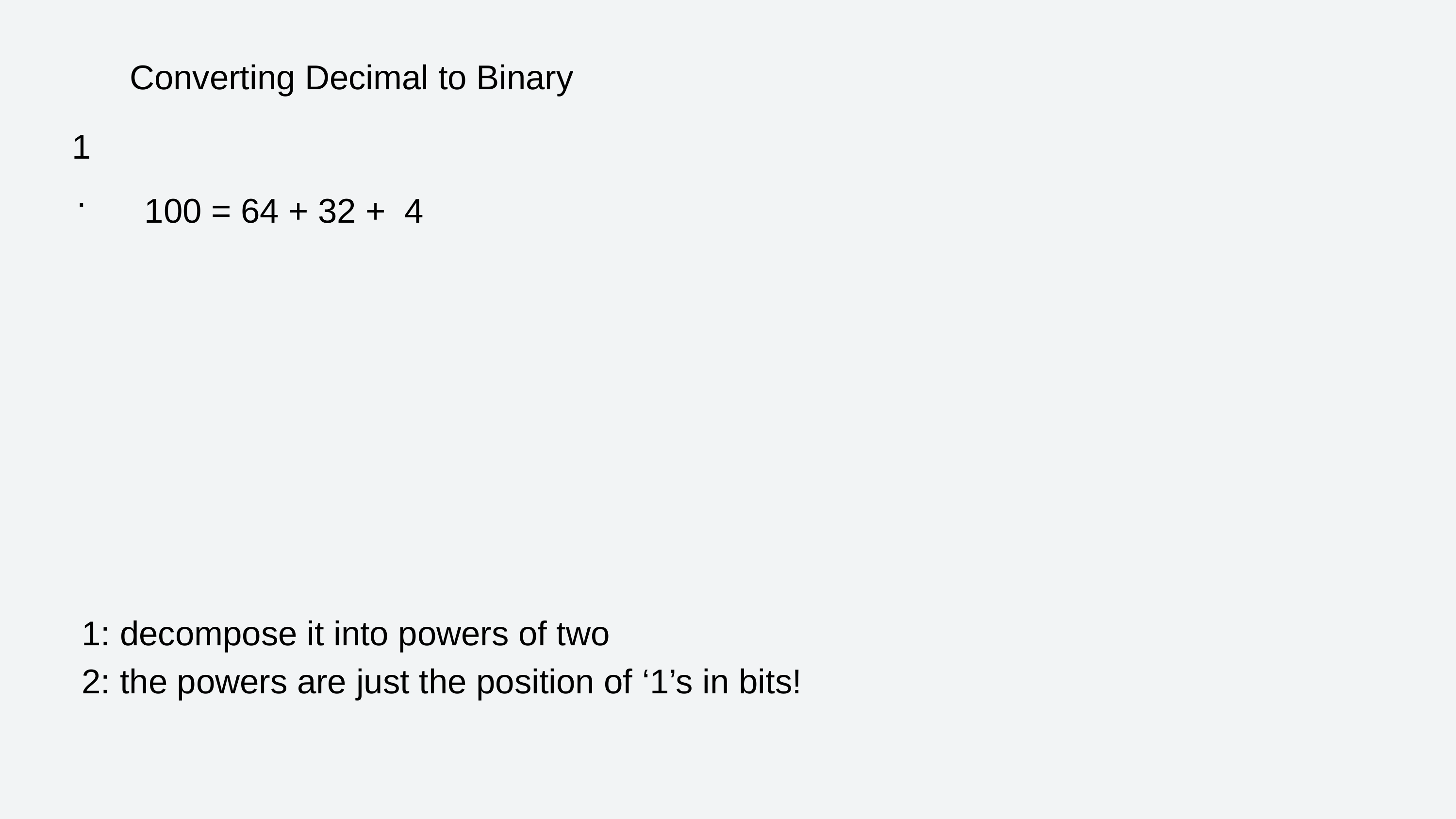

Converting Decimal to Binary
1.
100 = 64 + 32 +  4
1: decompose it into powers of two
2: the powers are just the position of ‘1’s in bits!